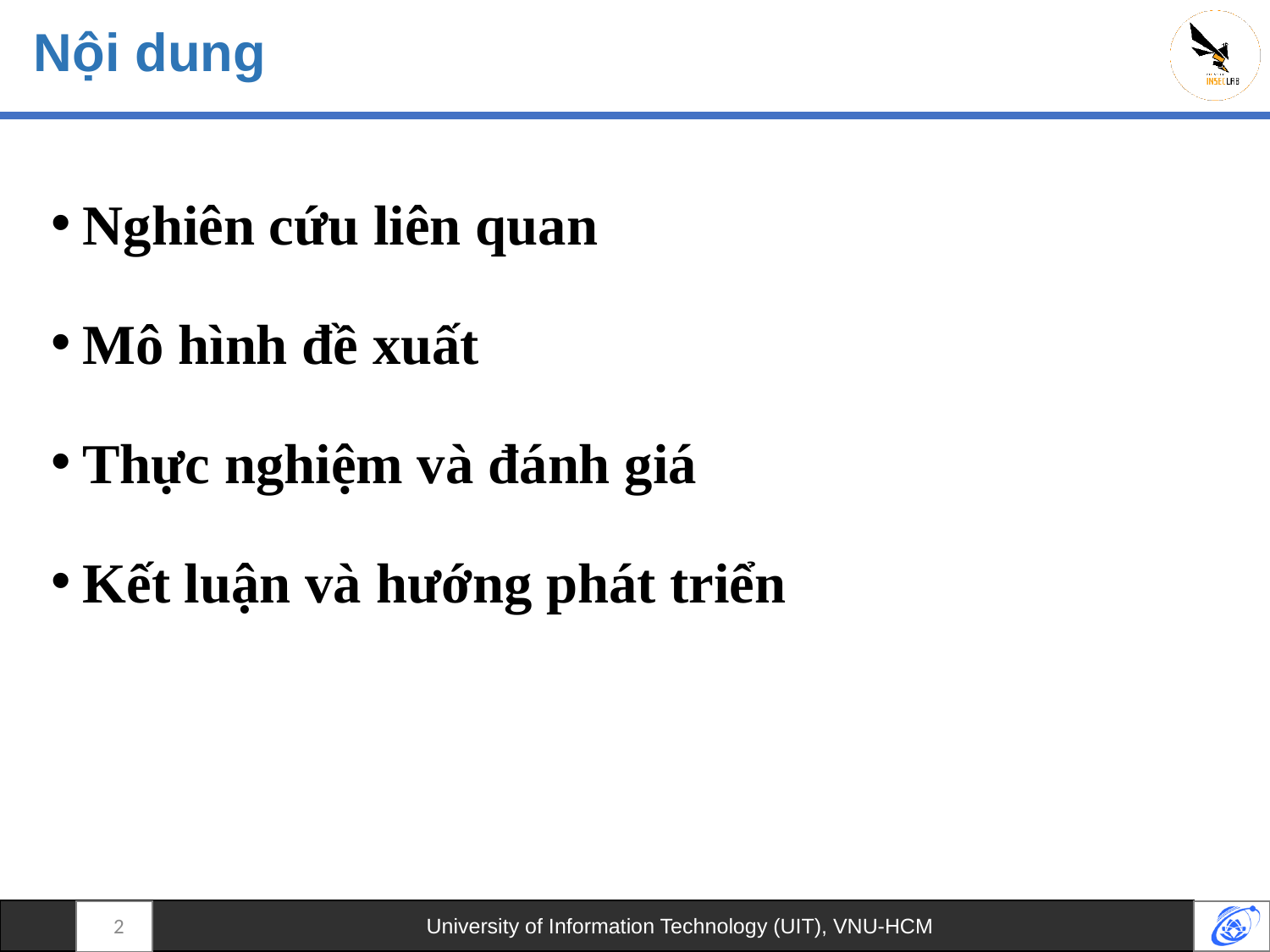

# Nội dung
Nghiên cứu liên quan
Mô hình đề xuất
Thực nghiệm và đánh giá
Kết luận và hướng phát triển
2